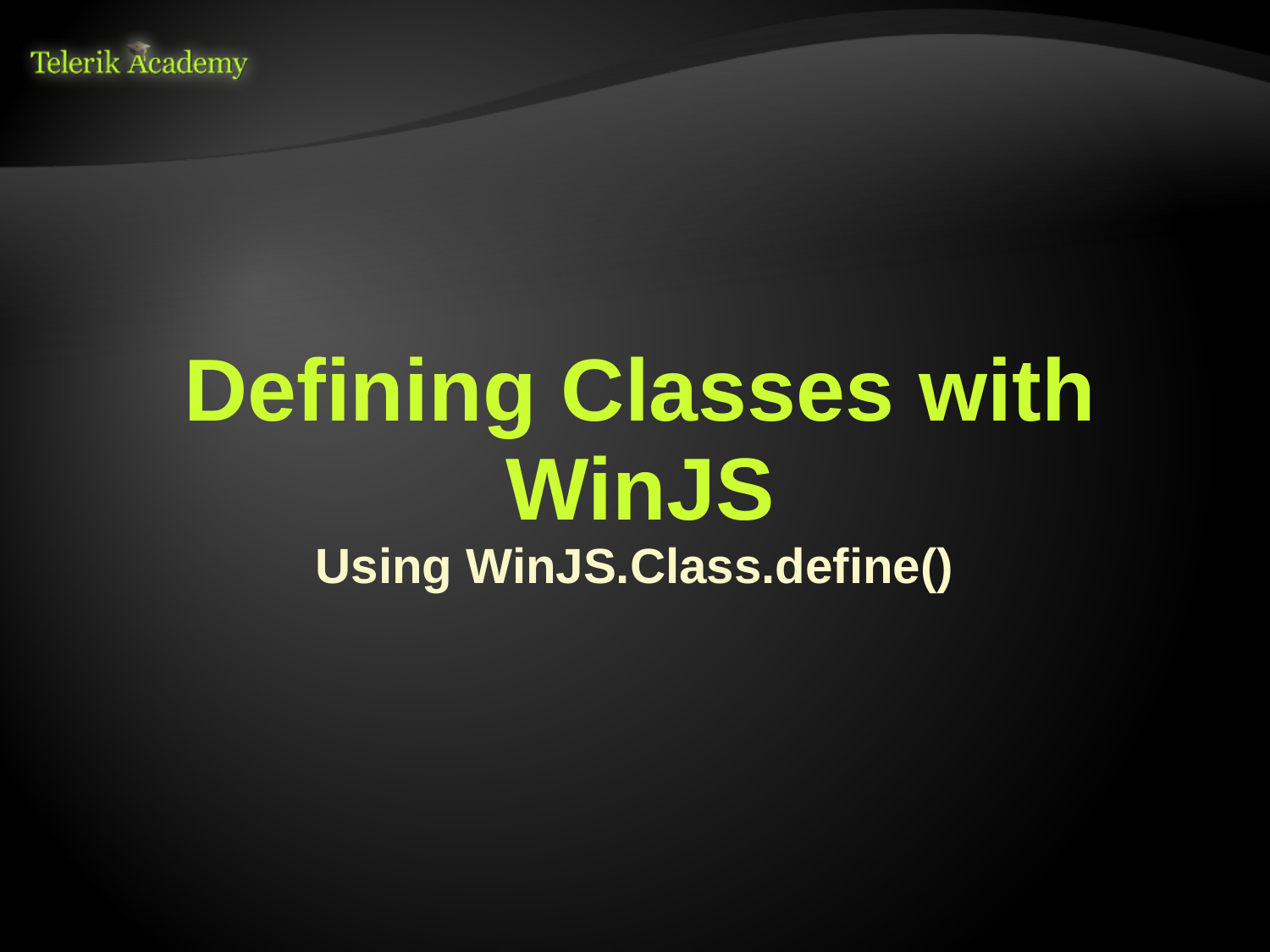

# Defining Classes with WinJS
Using WinJS.Class.define()